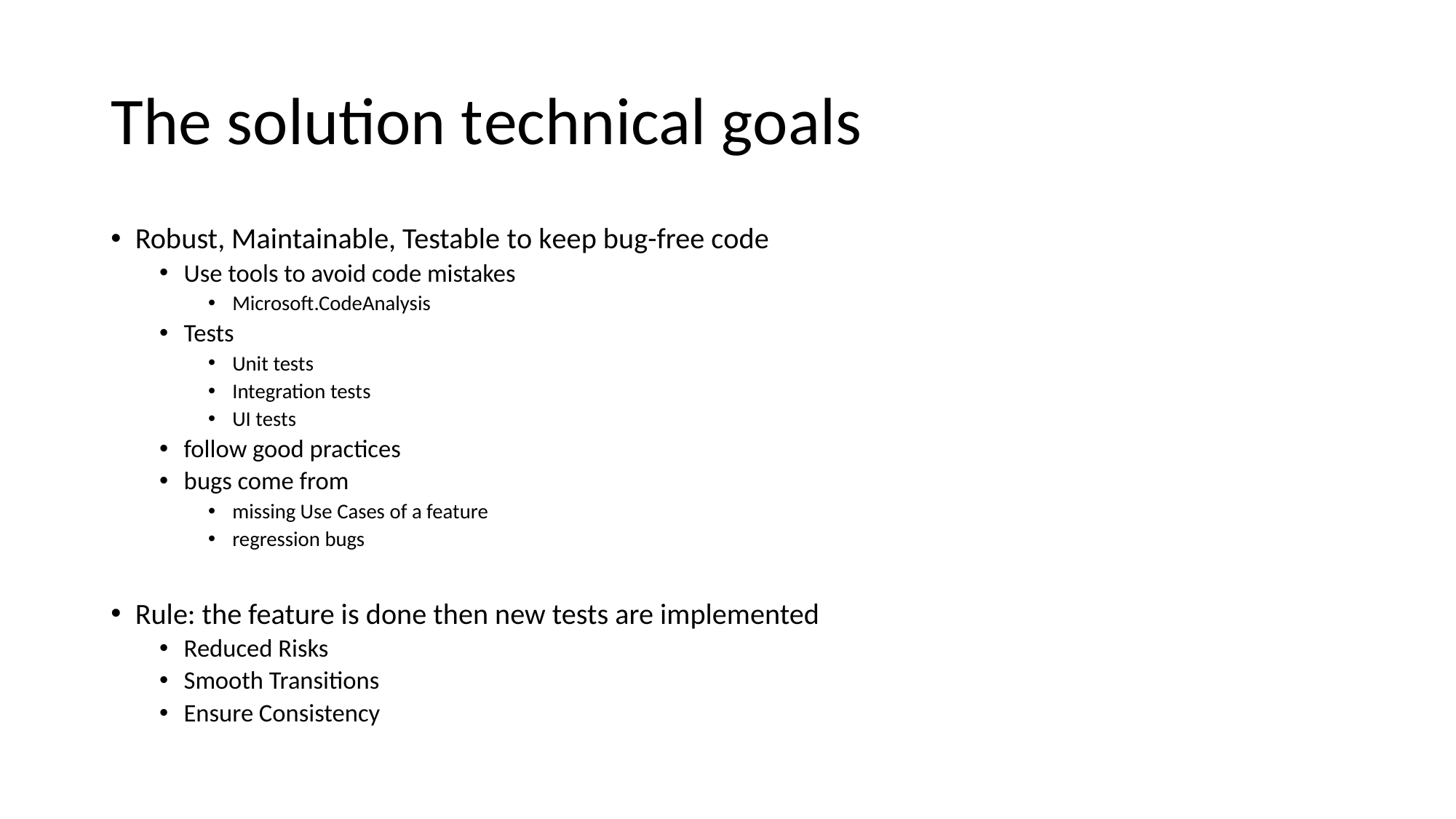

# The solution technical goals
Robust, Maintainable, Testable to keep bug-free code
Use tools to avoid code mistakes
Microsoft.CodeAnalysis
Tests
Unit tests
Integration tests
UI tests
follow good practices
bugs come from
missing Use Cases of a feature
regression bugs

Rule: the feature is done then new tests are implemented
Reduced Risks
Smooth Transitions
Ensure Consistency